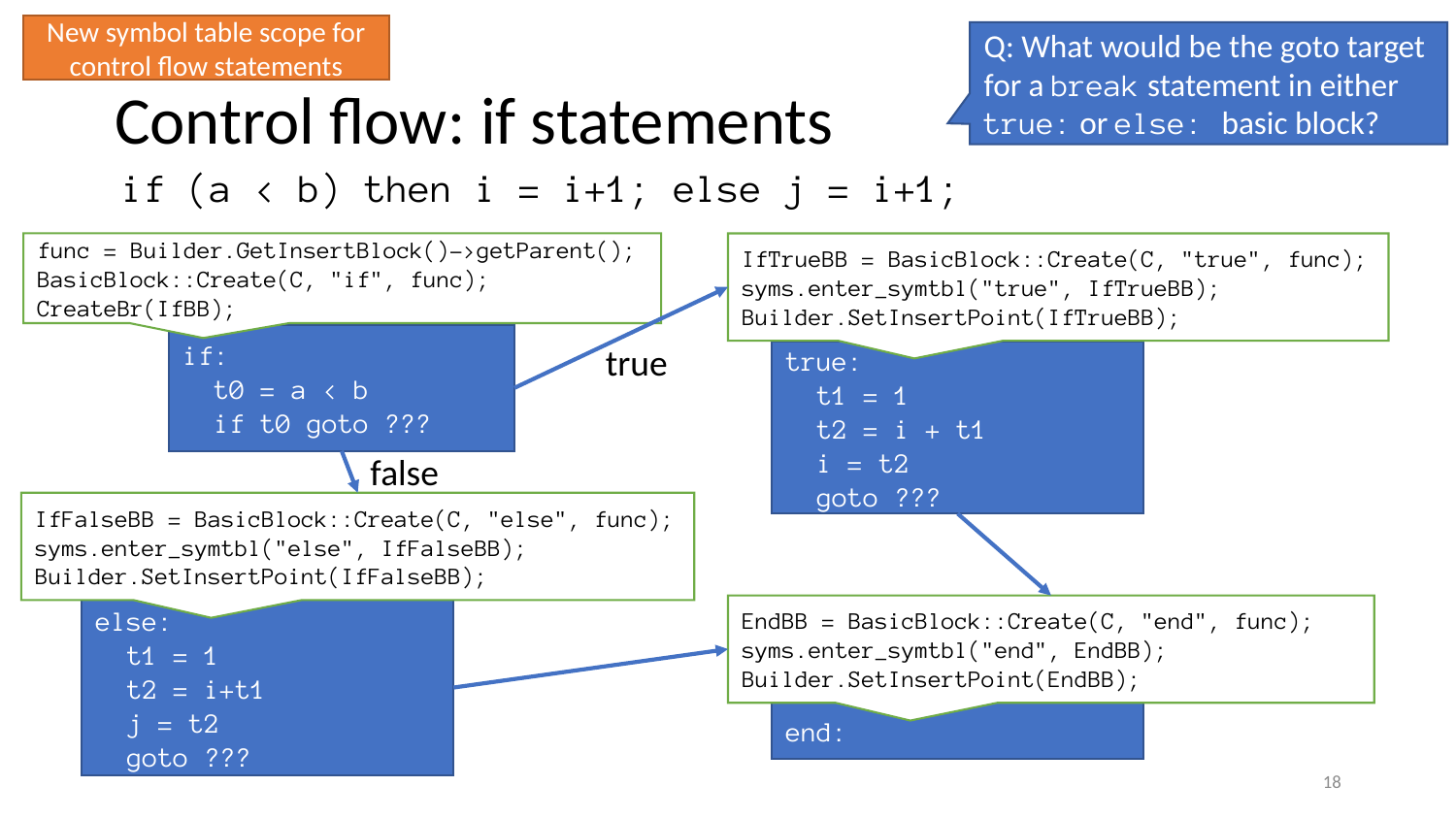

New symbol table scope for control flow statements
Q: What would be the goto target for a break statement in either true: or else: basic block?
# Control flow: if statements
if (a < b) then i = i+1; else j = i+1;
func = Builder.GetInsertBlock()->getParent();
BasicBlock::Create(C, "if", func);
CreateBr(IfBB);
IfTrueBB = BasicBlock::Create(C, "true", func);
syms.enter_symtbl("true", IfTrueBB);
Builder.SetInsertPoint(IfTrueBB);
if:
  t0 = a < b
  if t0 goto ???
true
true:
  t1 = 1
  t2 = i + t1
  i = t2
  goto ???
false
IfFalseBB = BasicBlock::Create(C, "else", func);
syms.enter_symtbl("else", IfFalseBB);
Builder.SetInsertPoint(IfFalseBB);
EndBB = BasicBlock::Create(C, "end", func);
syms.enter_symtbl("end", EndBB);
Builder.SetInsertPoint(EndBB);
else:
  t1 = 1
  t2 = i+t1
  j = t2
  goto ???
end:
18